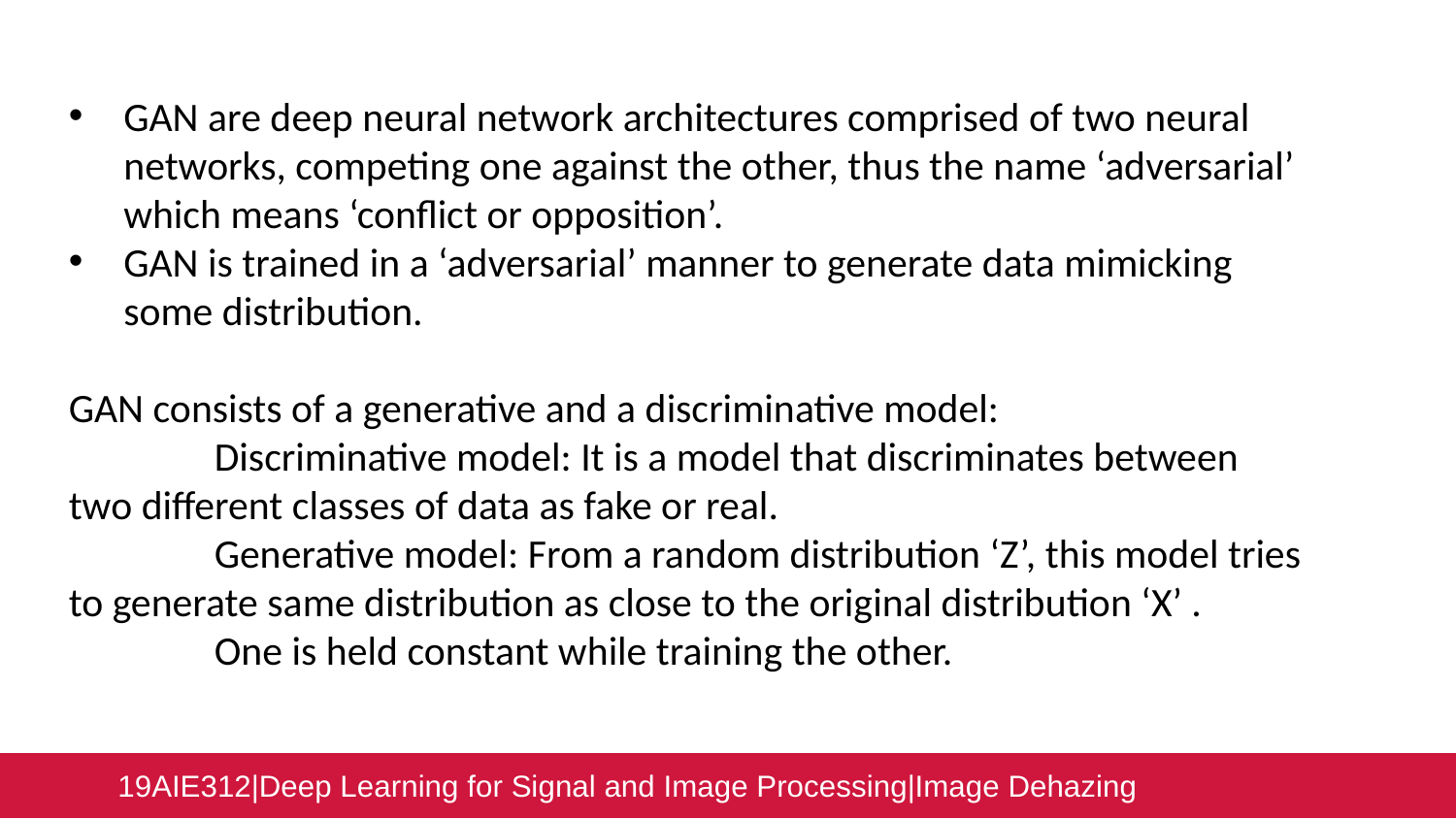

GAN are deep neural network architectures comprised of two neural networks, competing one against the other, thus the name ‘adversarial’ which means ‘conflict or opposition’.
GAN is trained in a ‘adversarial’ manner to generate data mimicking some distribution.

GAN consists of a generative and a discriminative model:
 	Discriminative model: It is a model that discriminates between two different classes of data as fake or real.
	Generative model: From a random distribution ‘Z’, this model tries to generate same distribution as close to the original distribution ‘X’ .
	One is held constant while training the other.

19AIE312|Deep Learning for Signal and Image Processing|Image Dehazing